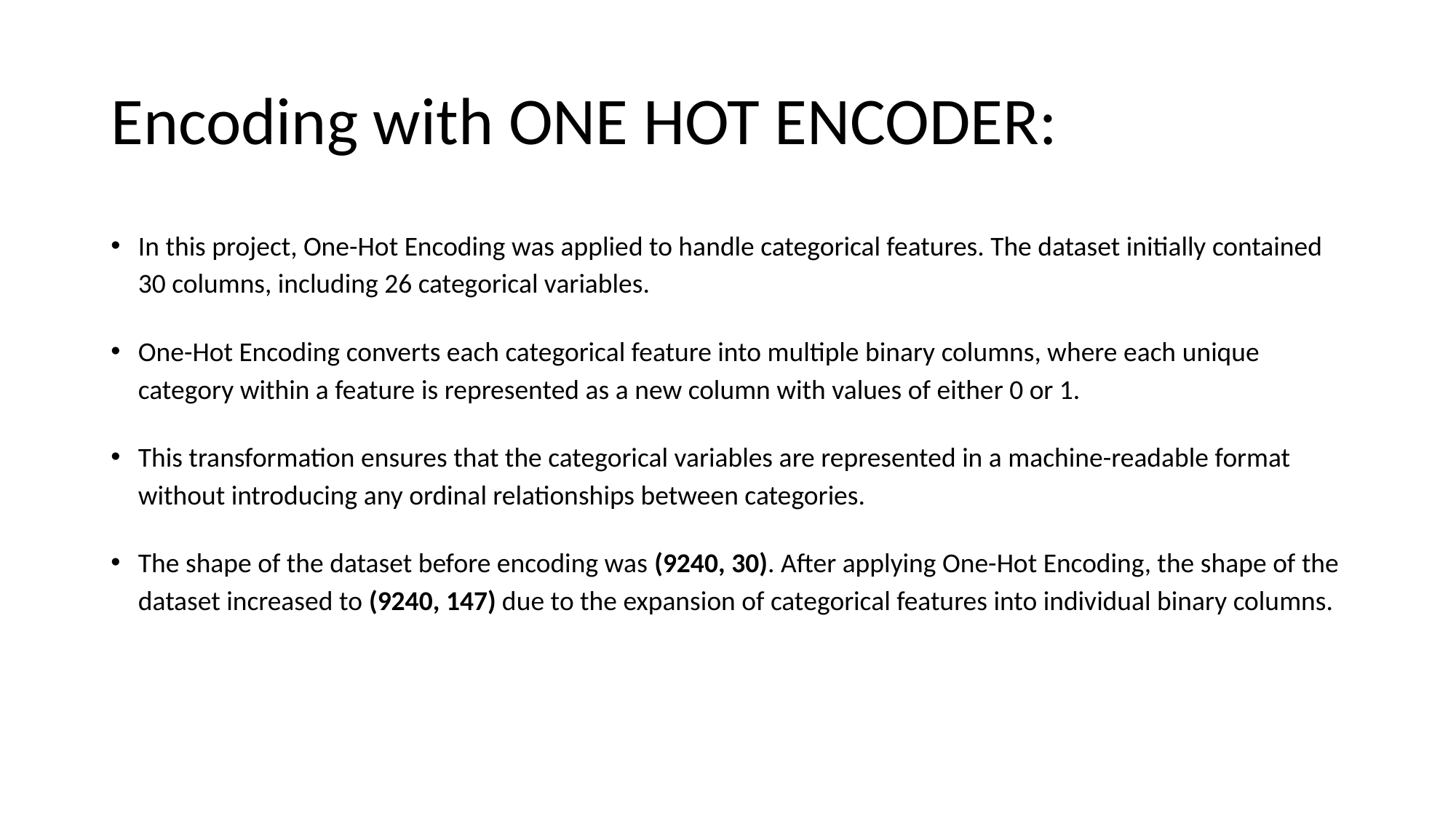

# Encoding with ONE HOT ENCODER:
In this project, One-Hot Encoding was applied to handle categorical features. The dataset initially contained 30 columns, including 26 categorical variables.
One-Hot Encoding converts each categorical feature into multiple binary columns, where each unique category within a feature is represented as a new column with values of either 0 or 1.
This transformation ensures that the categorical variables are represented in a machine-readable format without introducing any ordinal relationships between categories.
The shape of the dataset before encoding was (9240, 30). After applying One-Hot Encoding, the shape of the dataset increased to (9240, 147) due to the expansion of categorical features into individual binary columns.